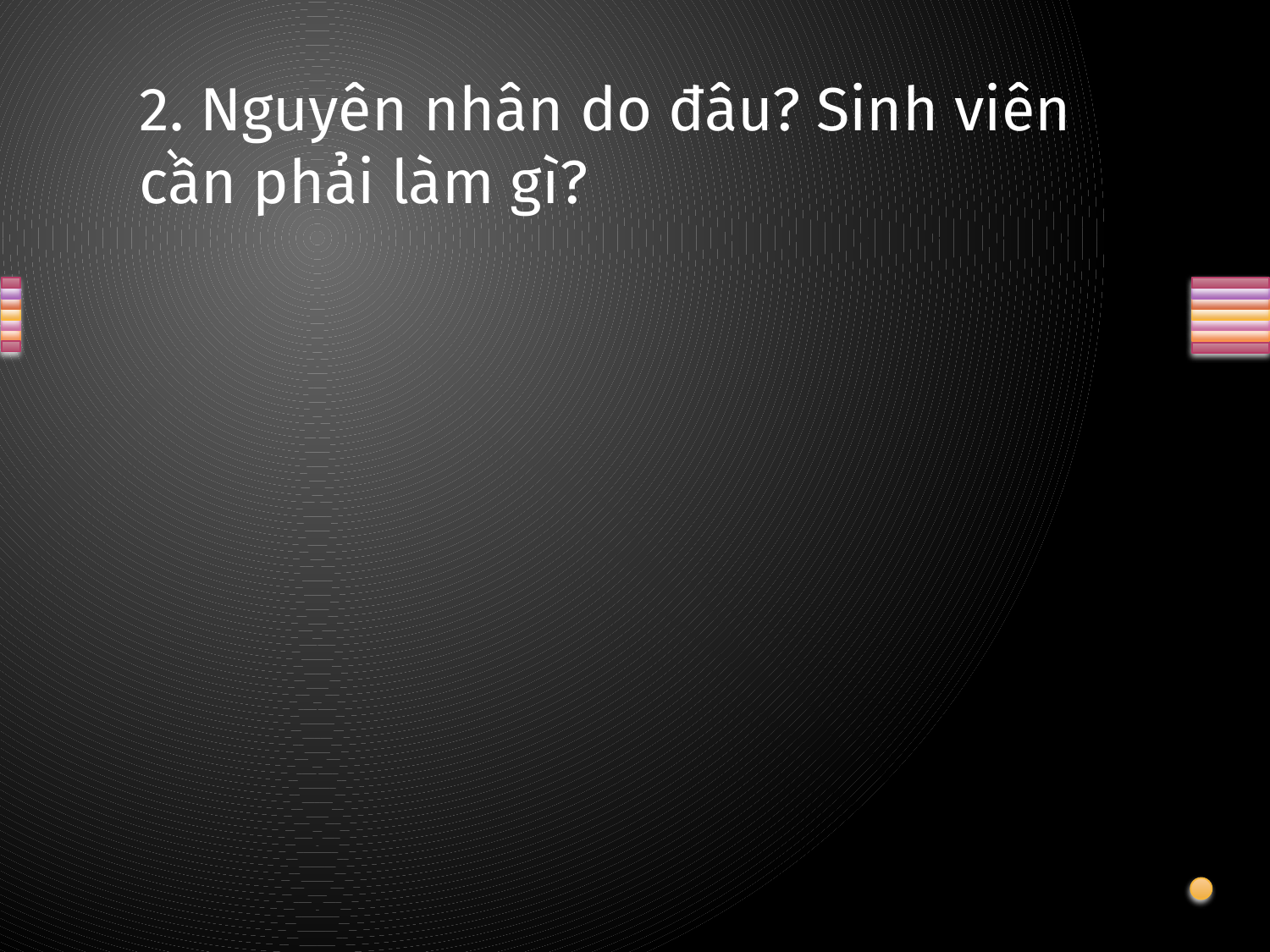

# 2. Nguyên nhân do đâu? Sinh viên cần phải làm gì?